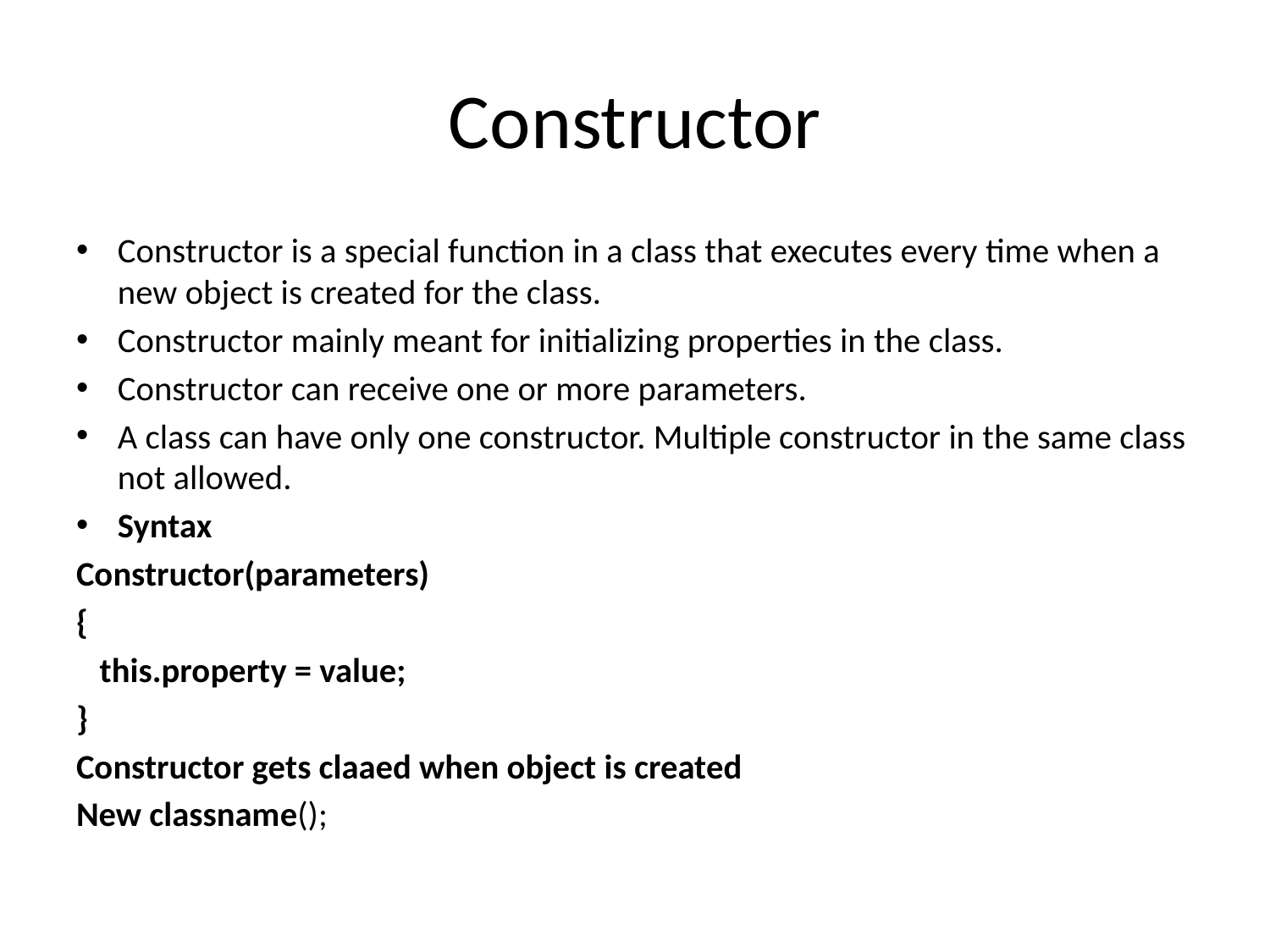

# Constructor
Constructor is a special function in a class that executes every time when a new object is created for the class.
Constructor mainly meant for initializing properties in the class.
Constructor can receive one or more parameters.
A class can have only one constructor. Multiple constructor in the same class not allowed.
Syntax
Constructor(parameters)
{
   this.property = value;
}
Constructor gets claaed when object is created
New classname();